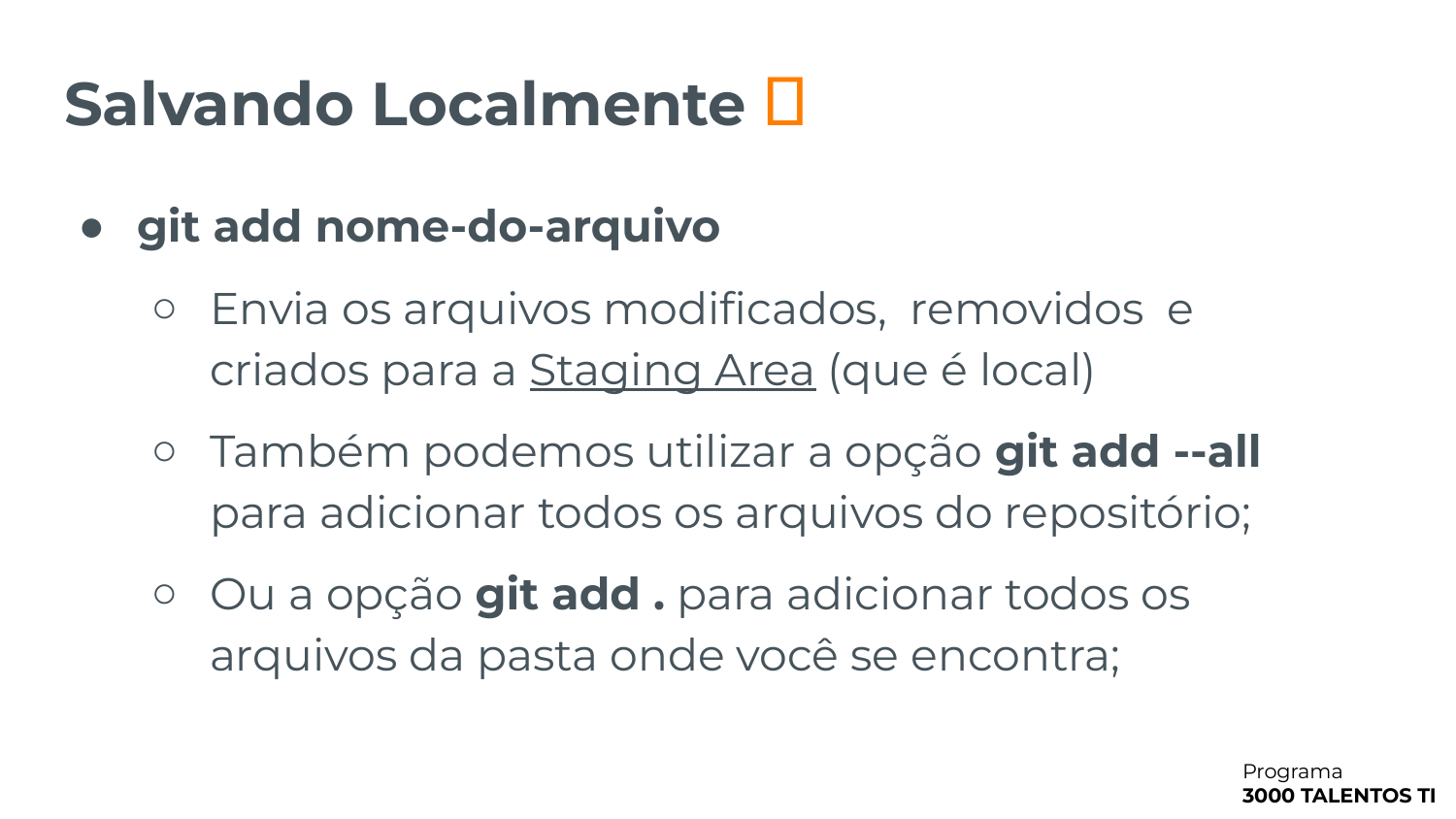

# Salvando Localmente 🧩
git add nome-do-arquivo
Envia os arquivos modificados,  removidos  e criados para a Staging Area (que é local)
Também podemos utilizar a opção git add --all para adicionar todos os arquivos do repositório;
Ou a opção git add . para adicionar todos os arquivos da pasta onde você se encontra;